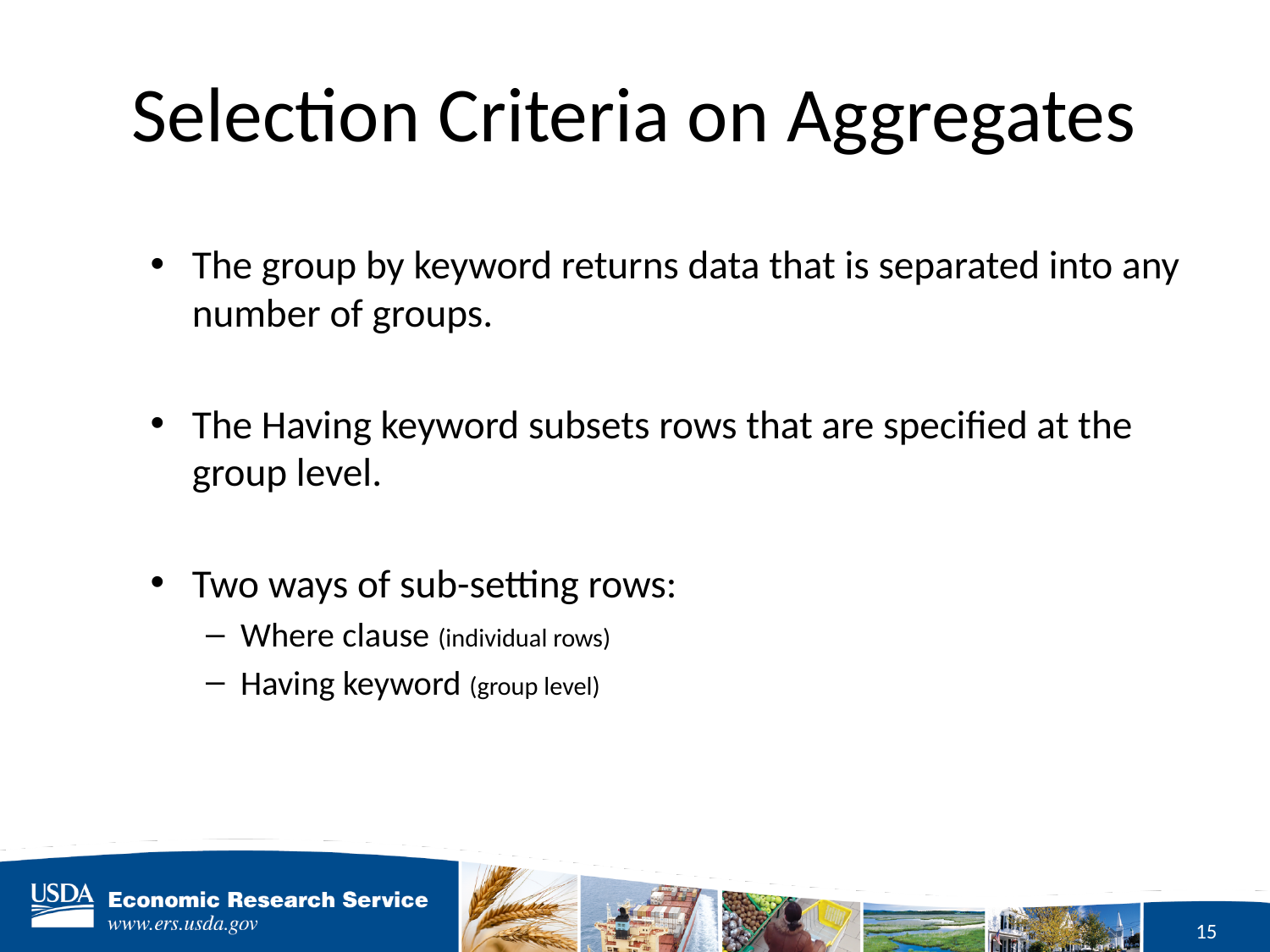

# Selection Criteria on Aggregates
The group by keyword returns data that is separated into any number of groups.

The Having keyword subsets rows that are specified at the group level.

Two ways of sub-setting rows:
Where clause (individual rows)
Having keyword (group level)